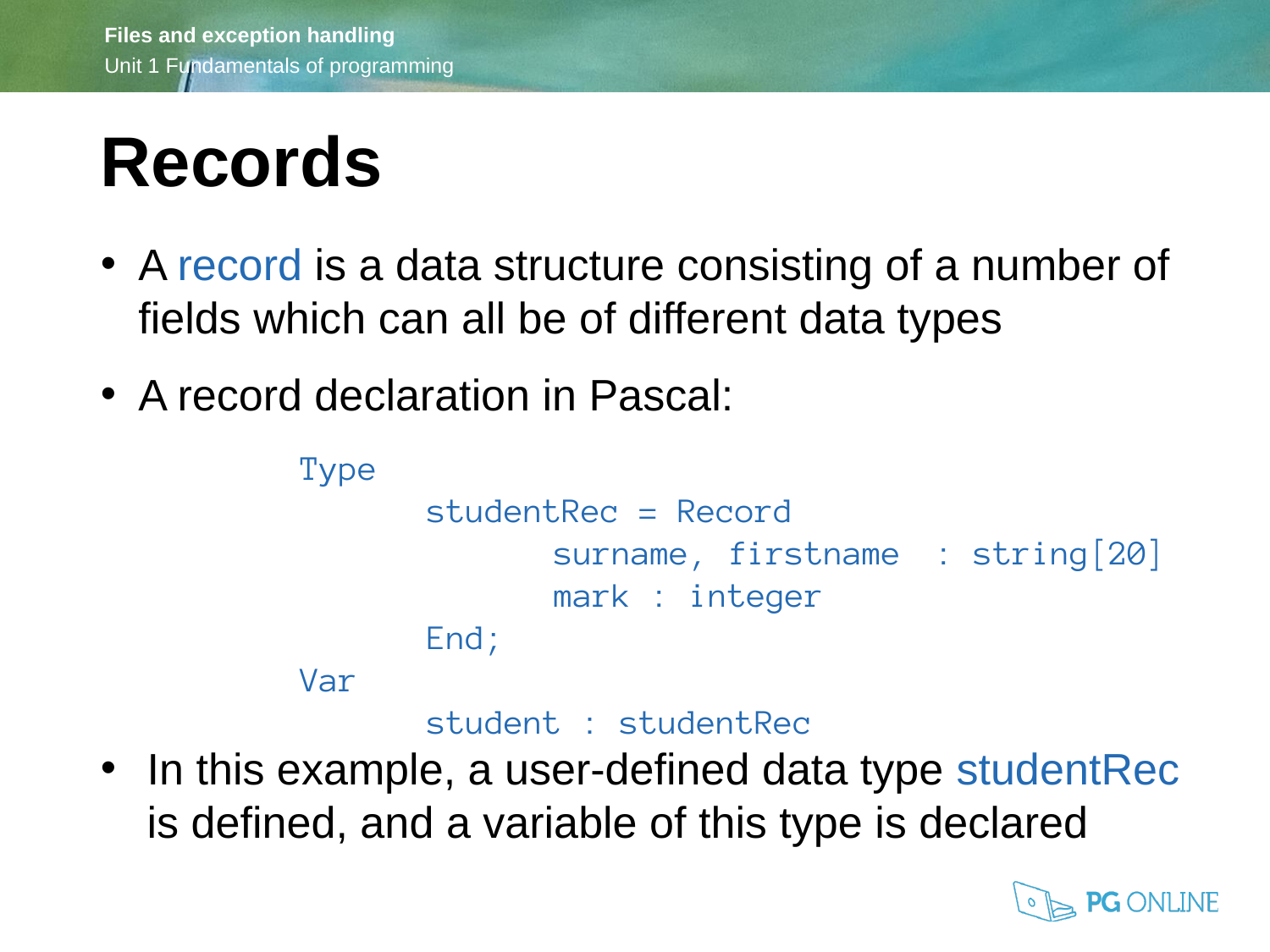

Records
A record is a data structure consisting of a number of fields which can all be of different data types
A record declaration in Pascal:
Type
	studentRec = Record
		surname, firstname	: string[20]
		mark : integer
	End;
Var
	student : studentRec
In this example, a user-defined data type studentRec is defined, and a variable of this type is declared